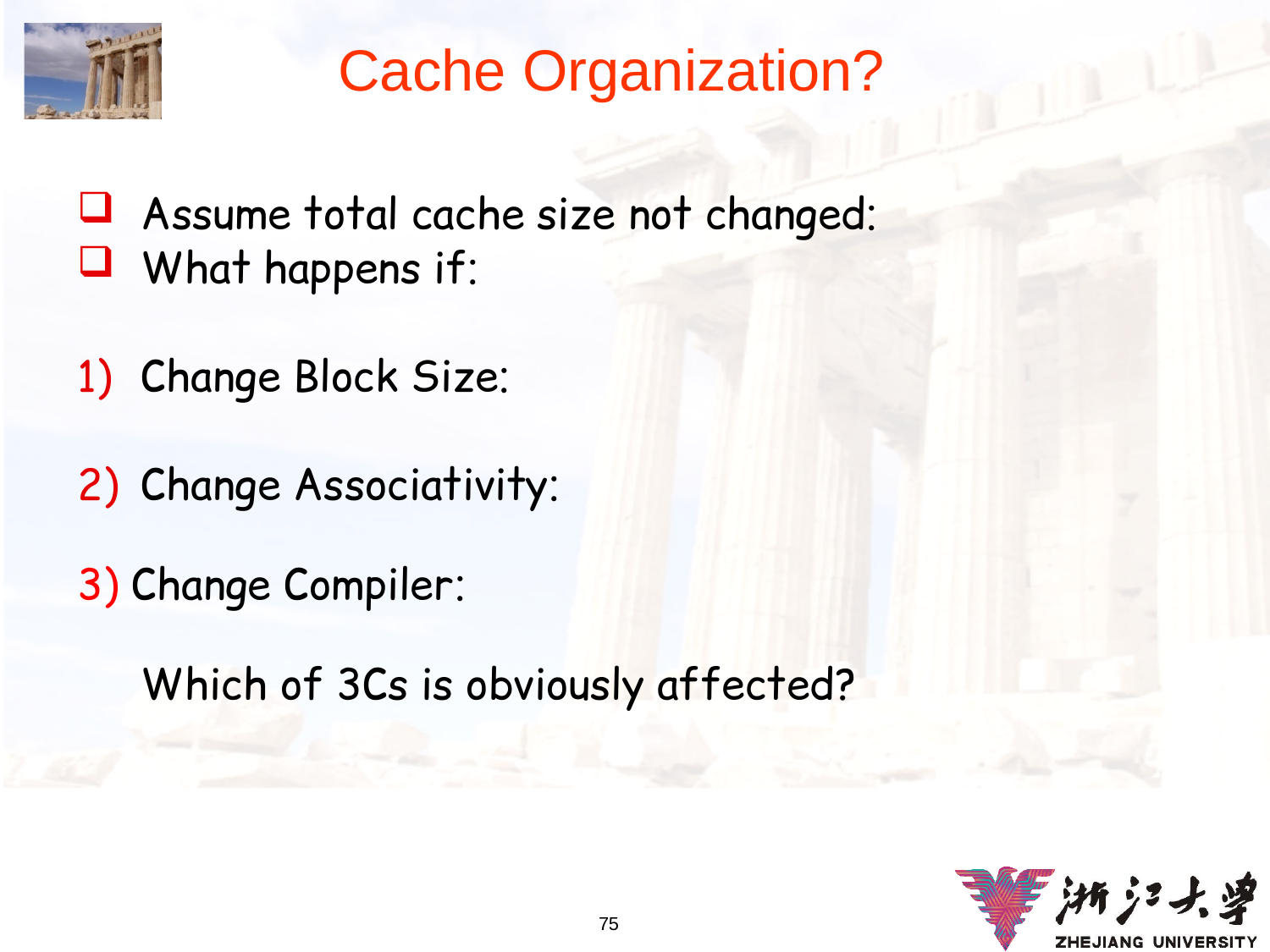

# Cache Organization?
Assume total cache size not changed:
What happens if:

Change Block Size:

Change Associativity:
3) Change Compiler:
Which of 3Cs is obviously affected?